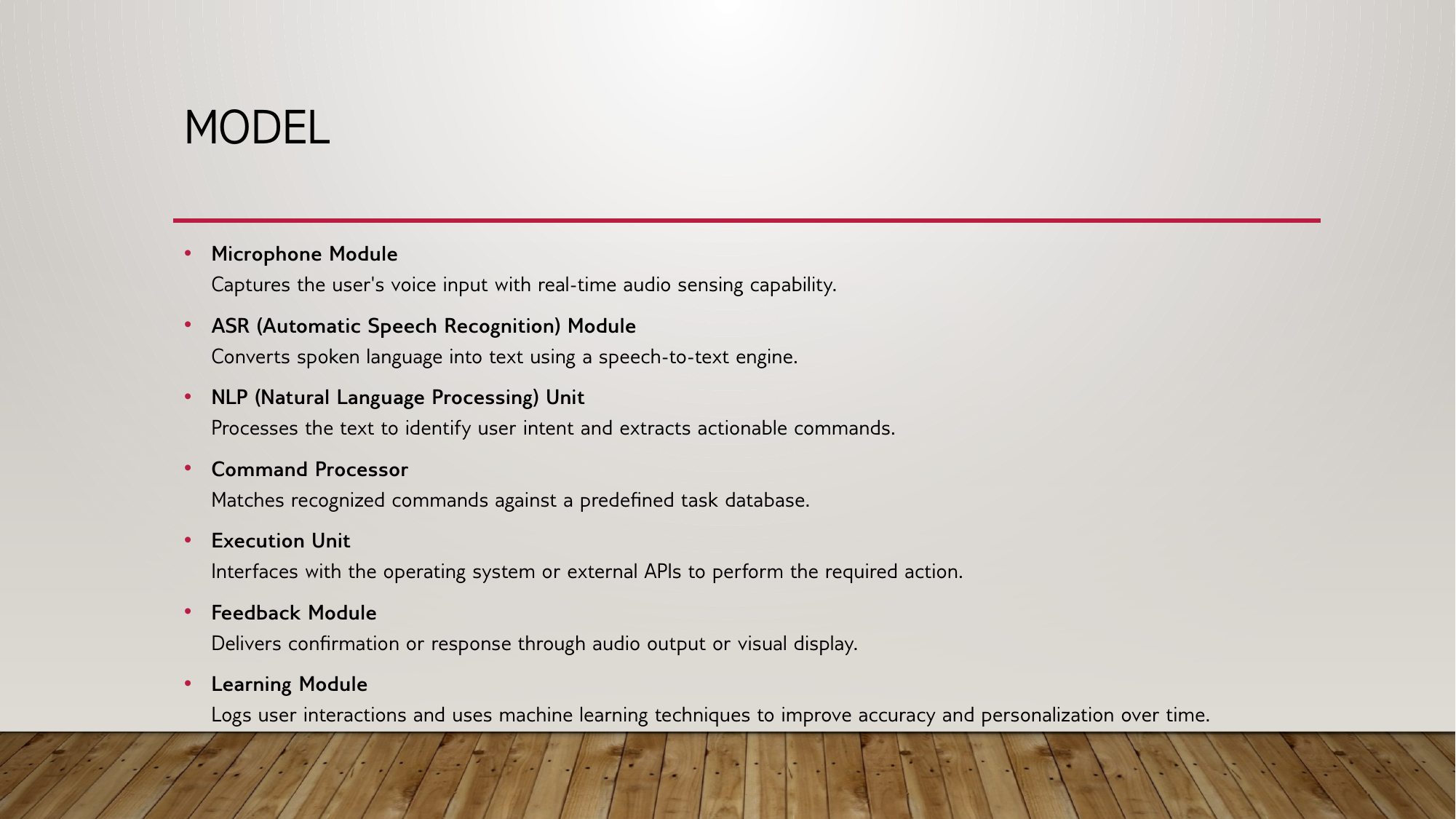

# MODEL

Microphone Module
Captures the user's voice input with real-time audio sensing capability.
ASR (Automatic Speech Recognition) Module
Converts spoken language into text using a speech-to-text engine.
NLP (Natural Language Processing) Unit
Processes the text to identify user intent and extracts actionable commands.
Command Processor
Matches recognized commands against a predefined task database.
Execution Unit
Interfaces with the operating system or external APIs to perform the required action.
Feedback Module
Delivers confirmation or response through audio output or visual display.
Learning Module
Logs user interactions and uses machine learning techniques to improve accuracy and personalization over time.